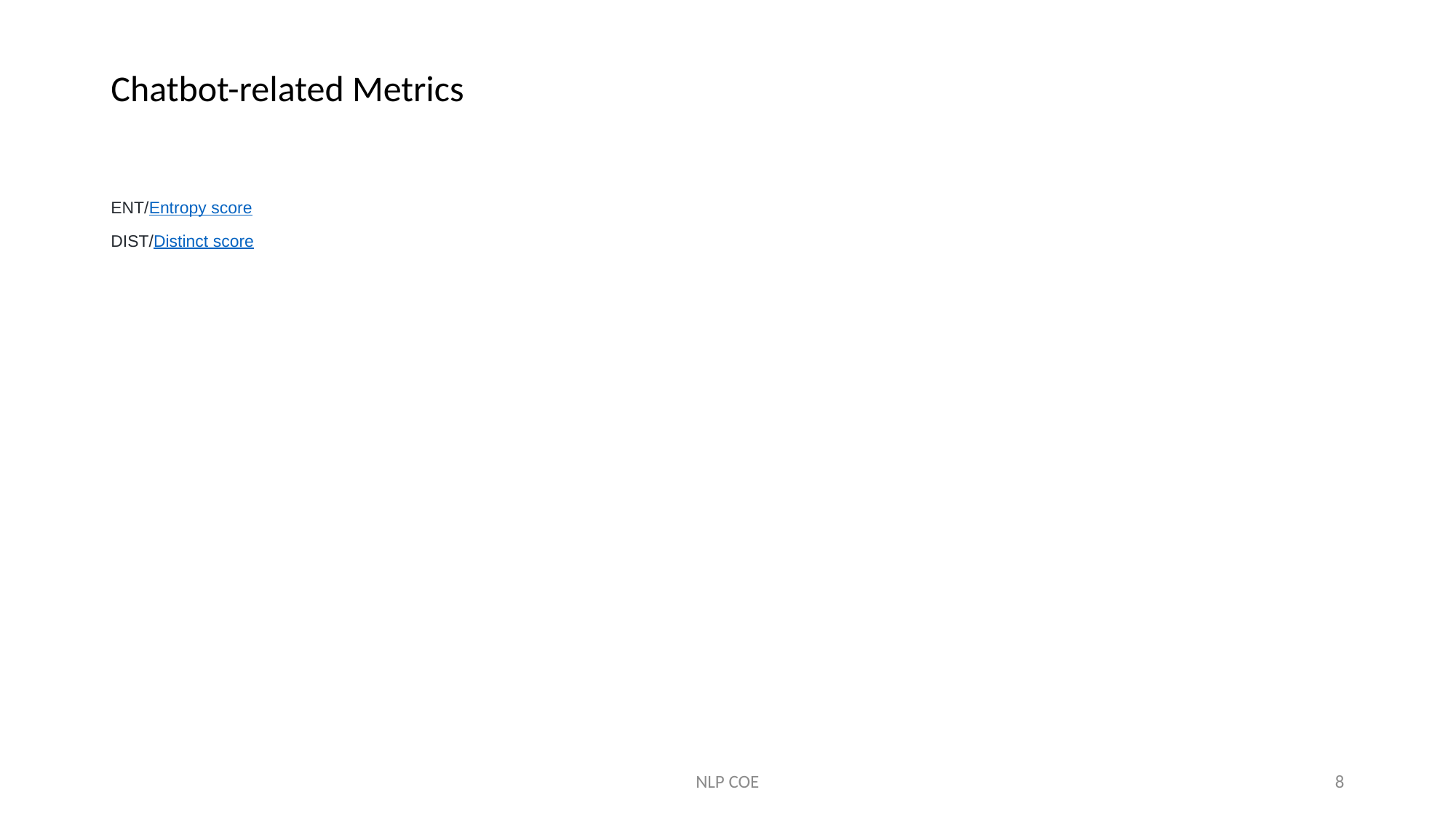

# Chatbot-related Metrics

ENT/Entropy score
DIST/Distinct score
NLP COE
8